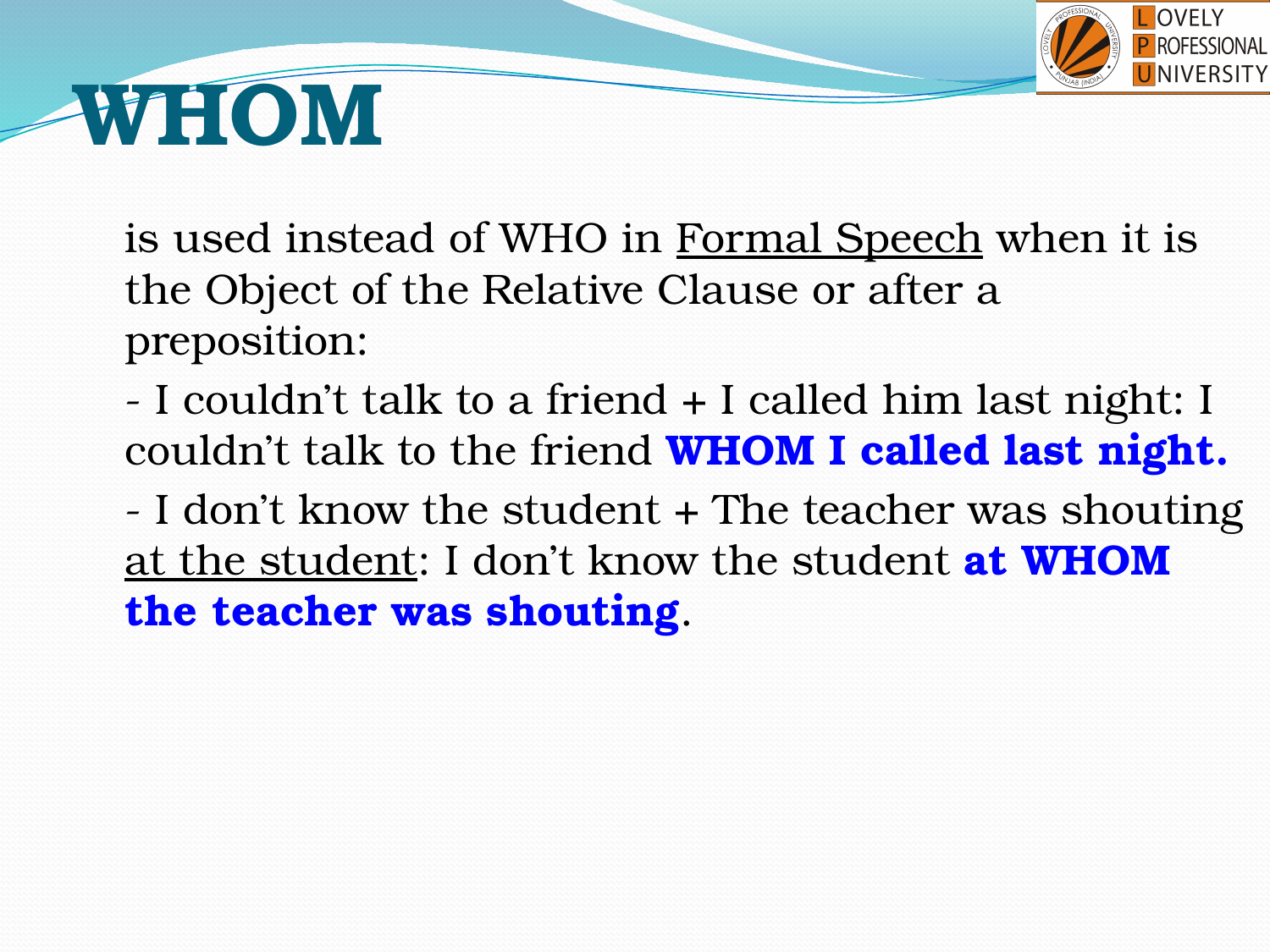

# WHOM
	is used instead of WHO in Formal Speech when it is the Object of the Relative Clause or after a preposition:
	- I couldn’t talk to a friend + I called him last night: I couldn’t talk to the friend WHOM I called last night.
	- I don’t know the student + The teacher was shouting at the student: I don’t know the student at WHOM the teacher was shouting.